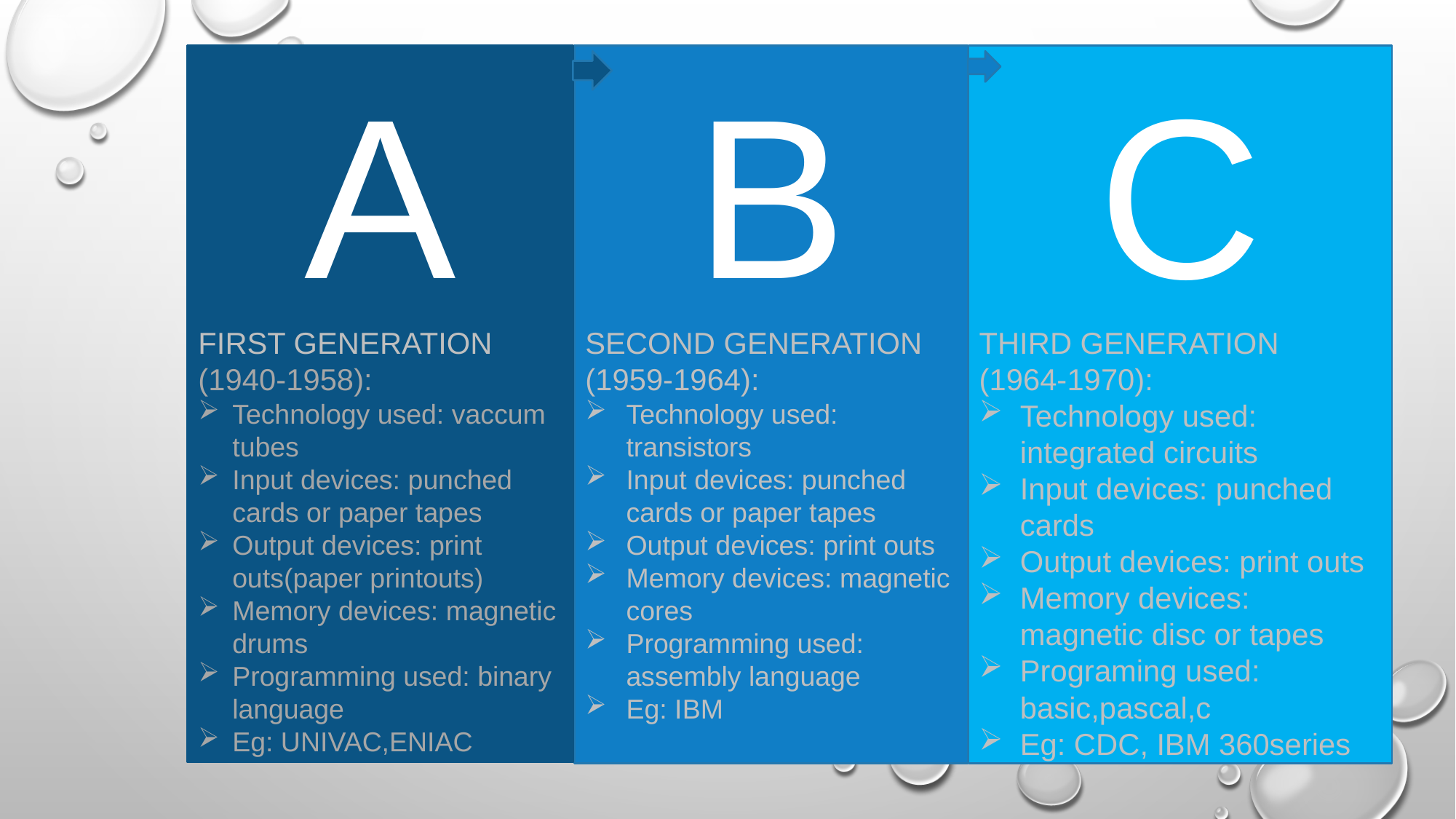

A
FIRST GENERATION
(1940-1958):
Technology used: vaccum tubes
Input devices: punched cards or paper tapes
Output devices: print outs(paper printouts)
Memory devices: magnetic drums
Programming used: binary language
Eg: UNIVAC,ENIAC

B
SECOND GENERATION
(1959-1964):
Technology used: transistors
Input devices: punched cards or paper tapes
Output devices: print outs
Memory devices: magnetic cores
Programming used: assembly language
Eg: IBM

C
THIRD GENERATION
(1964-1970):
Technology used: integrated circuits
Input devices: punched cards
Output devices: print outs
Memory devices: magnetic disc or tapes
Programing used: basic,pascal,c
Eg: CDC, IBM 360series